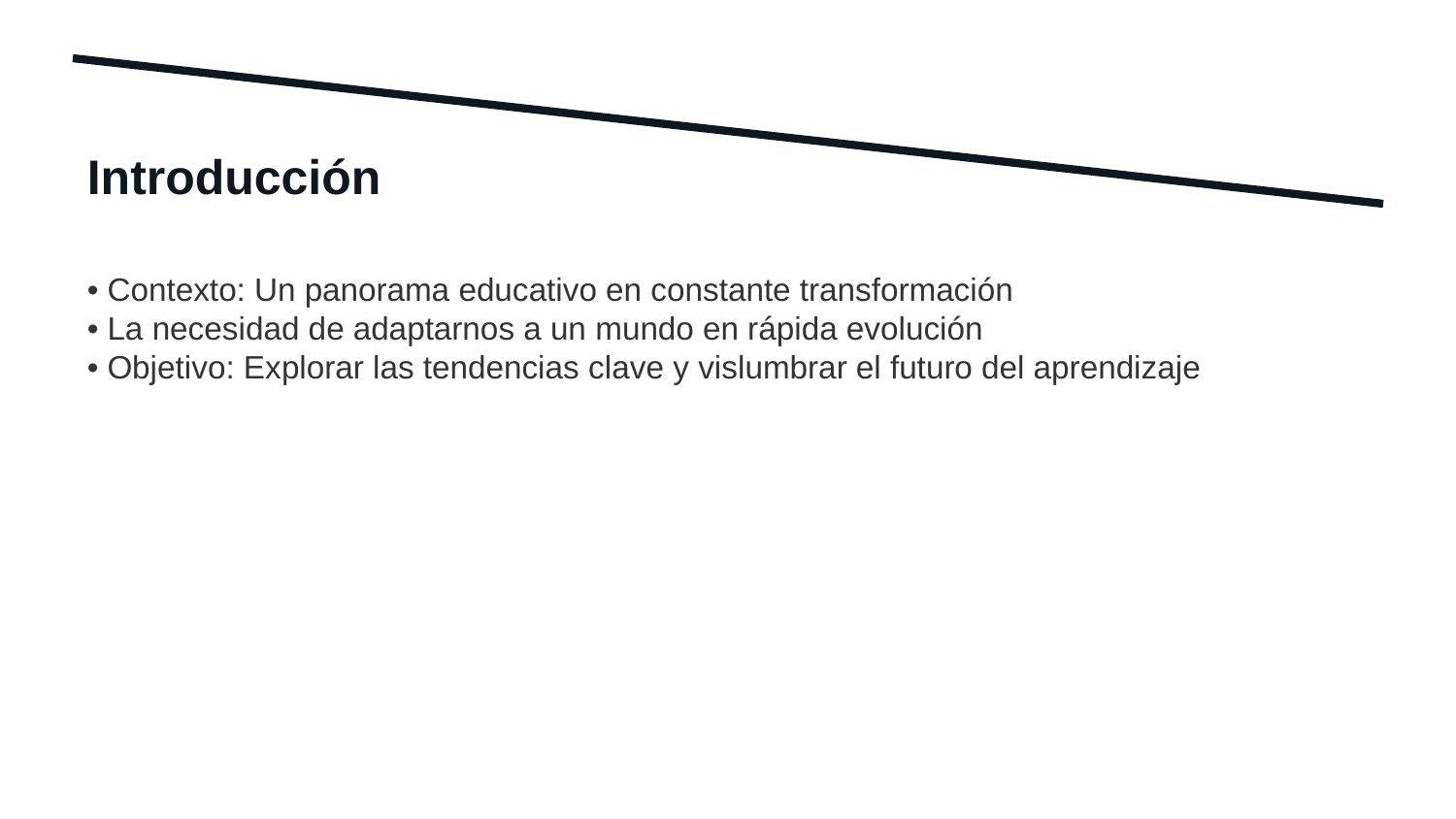

Introducción
• Contexto: Un panorama educativo en constante transformación
• La necesidad de adaptarnos a un mundo en rápida evolución
• Objetivo: Explorar las tendencias clave y vislumbrar el futuro del aprendizaje
2